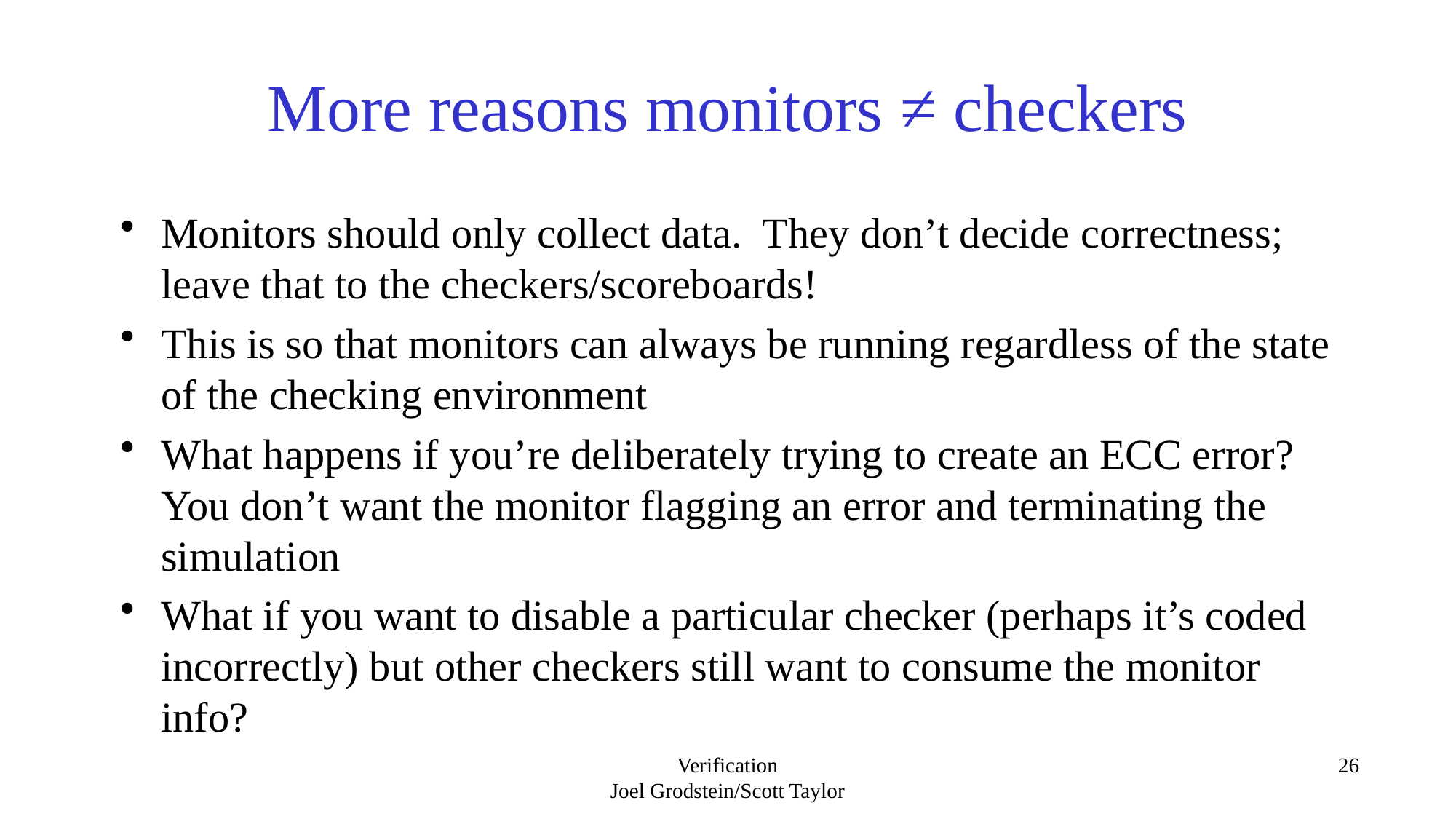

# More reasons monitors ≠ checkers
Monitors should only collect data.  They don’t decide correctness; leave that to the checkers/scoreboards!
This is so that monitors can always be running regardless of the state of the checking environment
What happens if you’re deliberately trying to create an ECC error?   You don’t want the monitor flagging an error and terminating the simulation
What if you want to disable a particular checker (perhaps it’s coded incorrectly) but other checkers still want to consume the monitor info?
Verification
Joel Grodstein/Scott Taylor